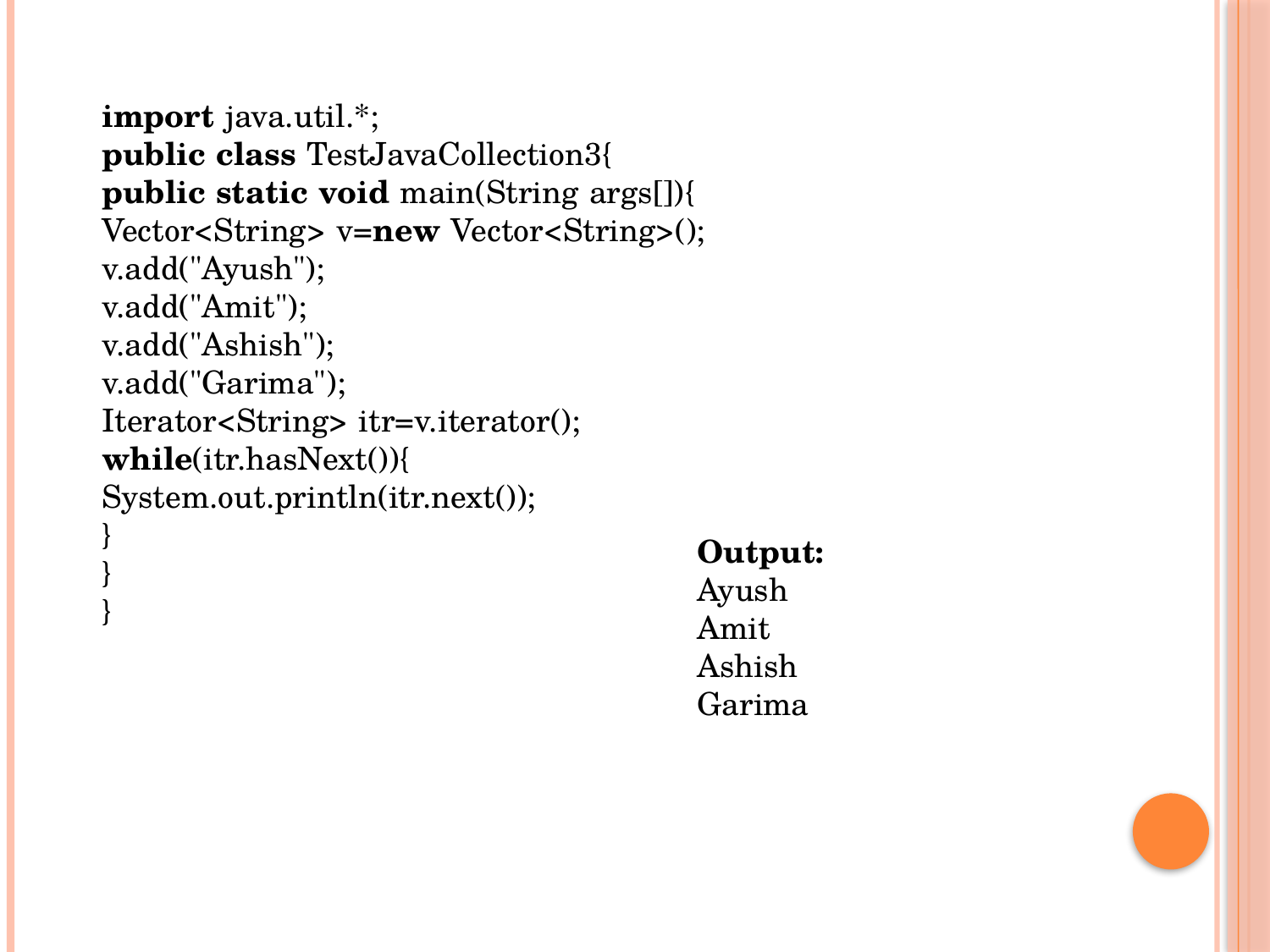

import java.util.*;
public class TestJavaCollection3{
public static void main(String args[]){
Vector<String> v=new Vector<String>();
v.add("Ayush");
v.add("Amit");
v.add("Ashish");
v.add("Garima");
Iterator<String> itr=v.iterator();
while(itr.hasNext()){
System.out.println(itr.next());
}
}
}

Output:
Ayush
Amit
Ashish
Garima